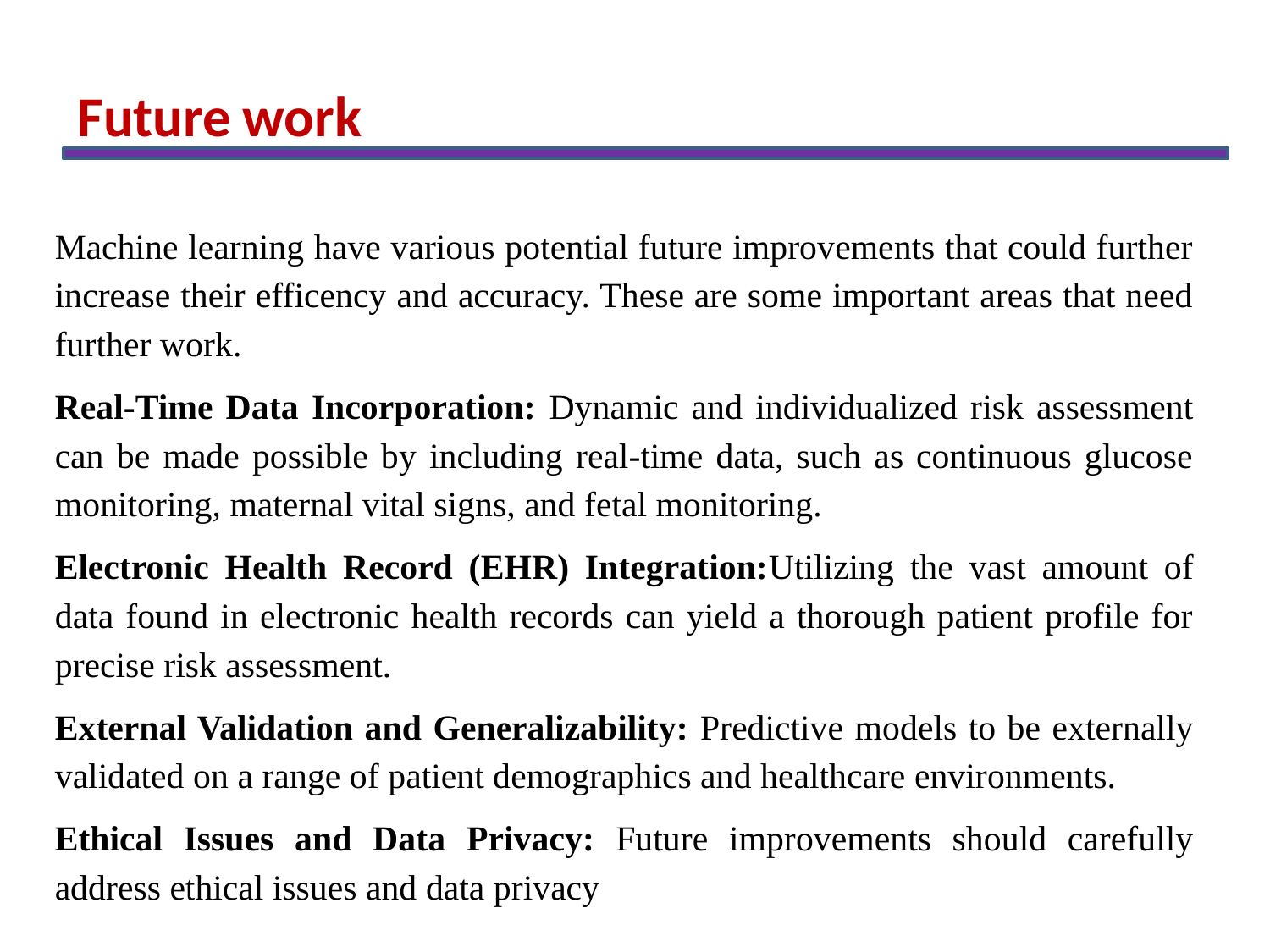

Future work

Machine learning have various potential future improvements that could further increase their efficency and accuracy. These are some important areas that need further work.
Real-Time Data Incorporation: Dynamic and individualized risk assessment can be made possible by including real-time data, such as continuous glucose monitoring, maternal vital signs, and fetal monitoring.
Electronic Health Record (EHR) Integration:Utilizing the vast amount of data found in electronic health records can yield a thorough patient profile for precise risk assessment.
External Validation and Generalizability: Predictive models to be externally validated on a range of patient demographics and healthcare environments.
Ethical Issues and Data Privacy: Future improvements should carefully address ethical issues and data privacy